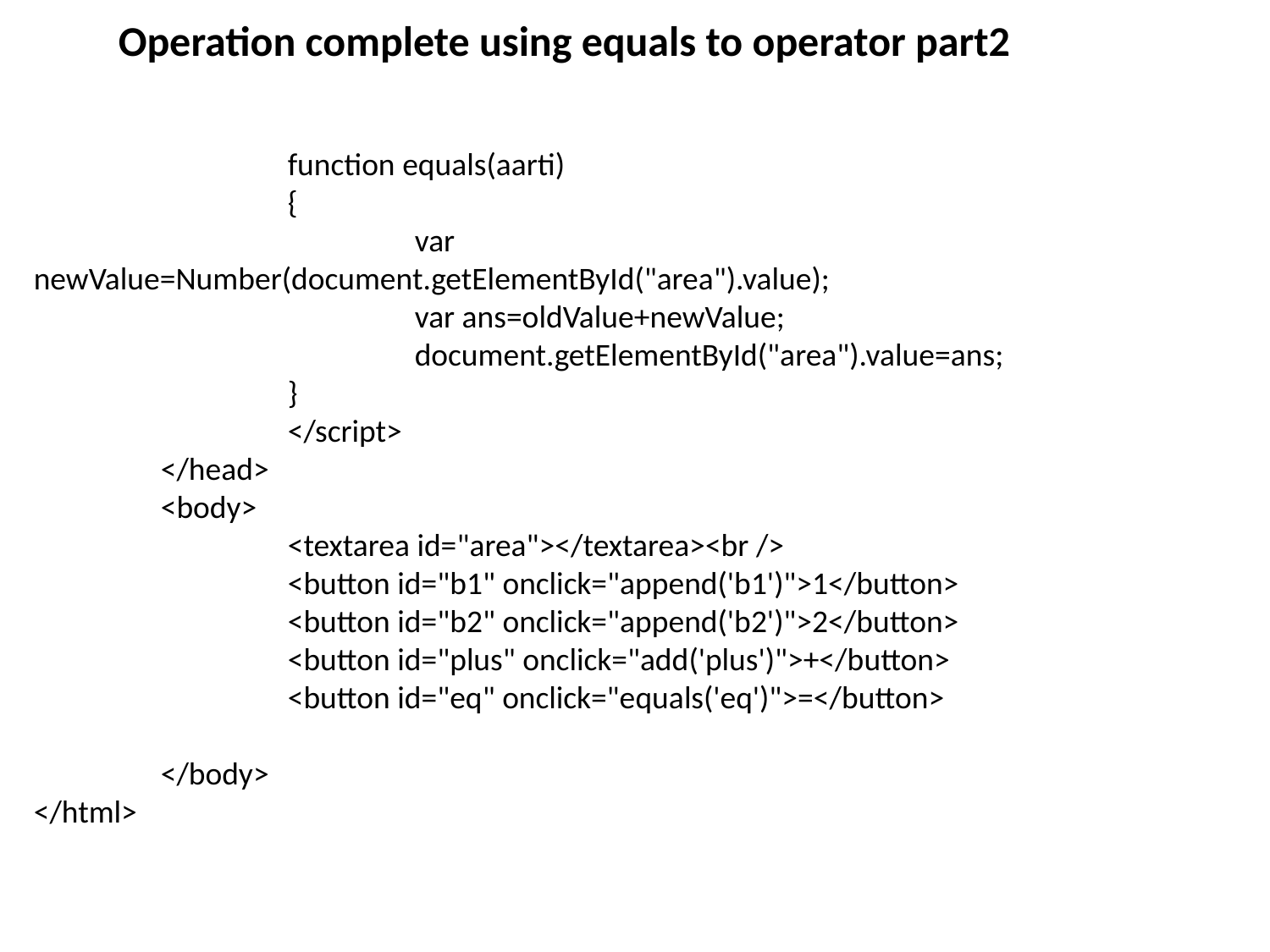

Operation complete using equals to operator part2
		function equals(aarti)
		{
			var newValue=Number(document.getElementById("area").value);
			var ans=oldValue+newValue;
			document.getElementById("area").value=ans;
		}
		</script>
	</head>
	<body>
		<textarea id="area"></textarea><br />
		<button id="b1" onclick="append('b1')">1</button>
		<button id="b2" onclick="append('b2')">2</button>
		<button id="plus" onclick="add('plus')">+</button>
		<button id="eq" onclick="equals('eq')">=</button>

	</body>
</html>